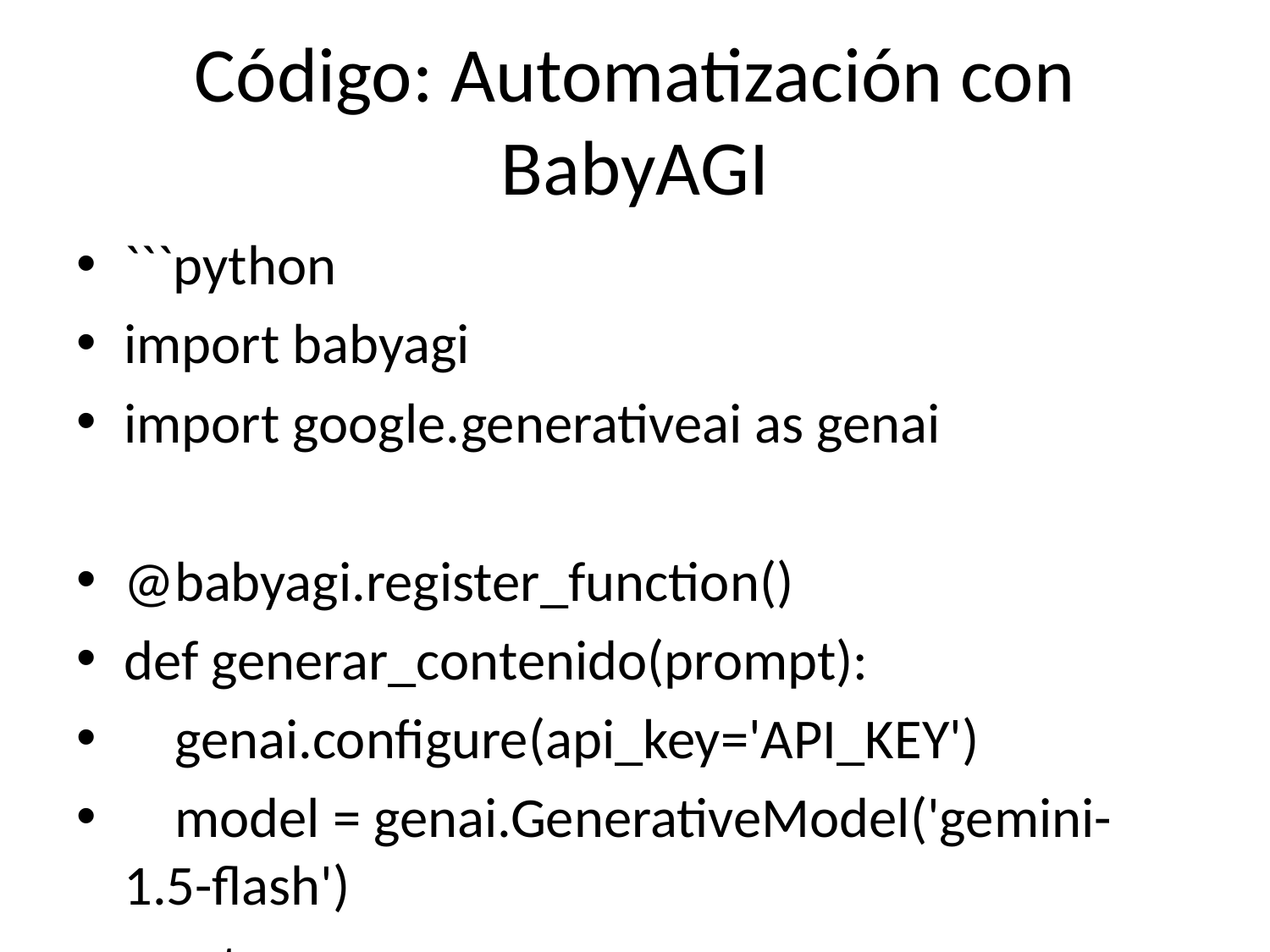

# Código: Automatización con BabyAGI
```python
import babyagi
import google.generativeai as genai

@babyagi.register_function()
def generar_contenido(prompt):
    genai.configure(api_key='API_KEY')
    model = genai.GenerativeModel('gemini-1.5-flash')
    return model.generate_content(prompt).text

if __name__ == '__main__':
    app = babyagi.create_app('/dashboard')
    app.run(host='0.0.0.0', port=8080)
```